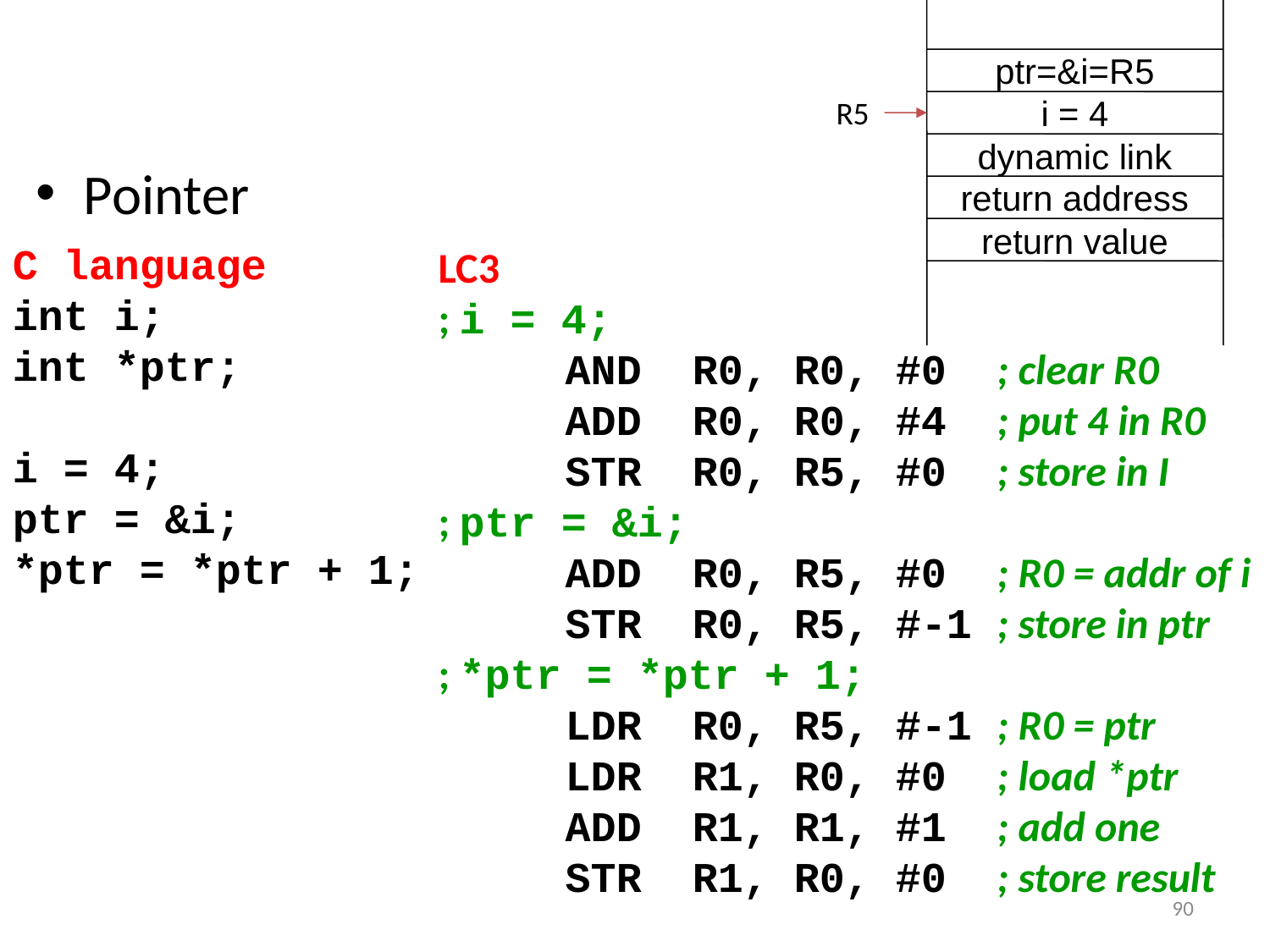

ptr=&i=R5
i = 4
dynamic link
return address
return value

R5

Pointer

C language
int i;
int *ptr;

i = 4;
ptr = &i;
*ptr = *ptr + 1;
LC3
; i = 4;
	AND  R0, R0, #0  ; clear R0
	ADD  R0, R0, #4  ; put 4 in R0
	STR  R0, R5, #0  ; store in I
; ptr = &i;
	ADD  R0, R5, #0  ; R0 = addr of i
	STR  R0, R5, #-1 ; store in ptr
; *ptr = *ptr + 1;
	LDR  R0, R5, #-1 ; R0 = ptr
	LDR  R1, R0, #0  ; load *ptr
	ADD  R1, R1, #1  ; add one
	STR  R1, R0, #0  ; store result

90